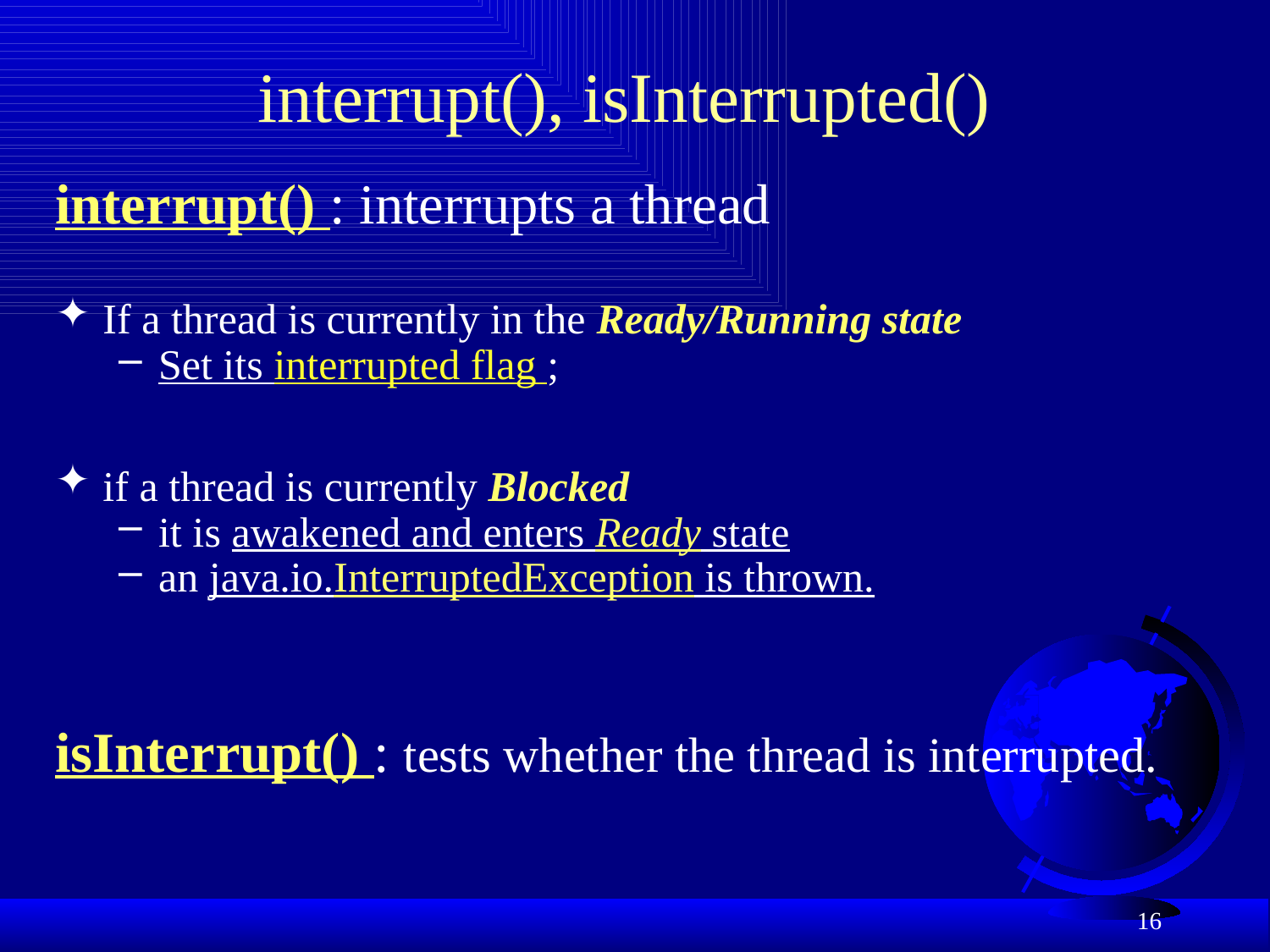

# interrupt(), isInterrupted()
interrupt() : interrupts a thread

If a thread is currently in the Ready/Running state
Set its interrupted flag ;

if a thread is currently Blocked
it is awakened and enters Ready state
an java.io.InterruptedException is thrown.

isInterrupt() : tests whether the thread is interrupted.
16